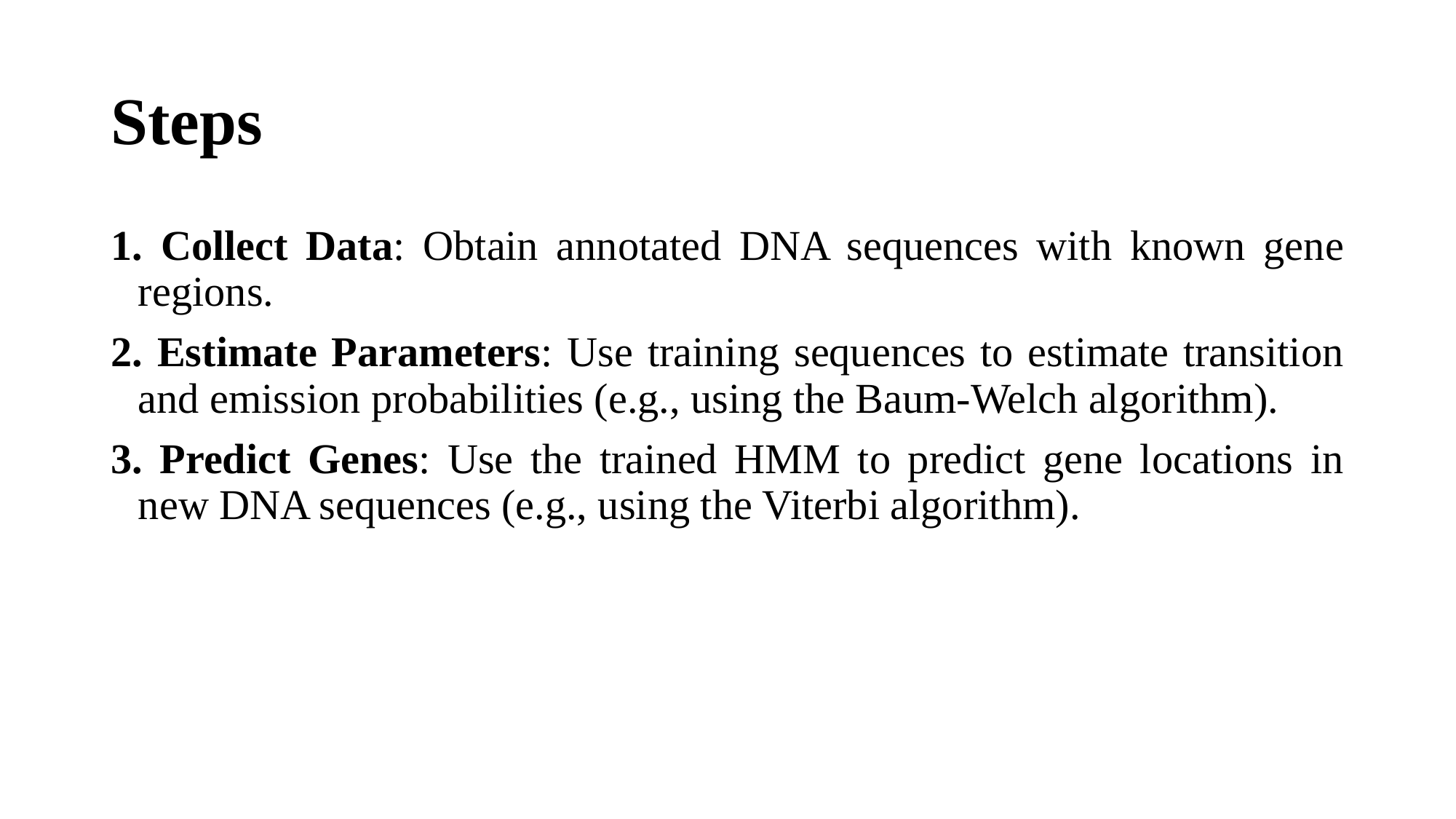

# Steps
 Collect Data: Obtain annotated DNA sequences with known gene regions.
 Estimate Parameters: Use training sequences to estimate transition and emission probabilities (e.g., using the Baum-Welch algorithm).
 Predict Genes: Use the trained HMM to predict gene locations in new DNA sequences (e.g., using the Viterbi algorithm).